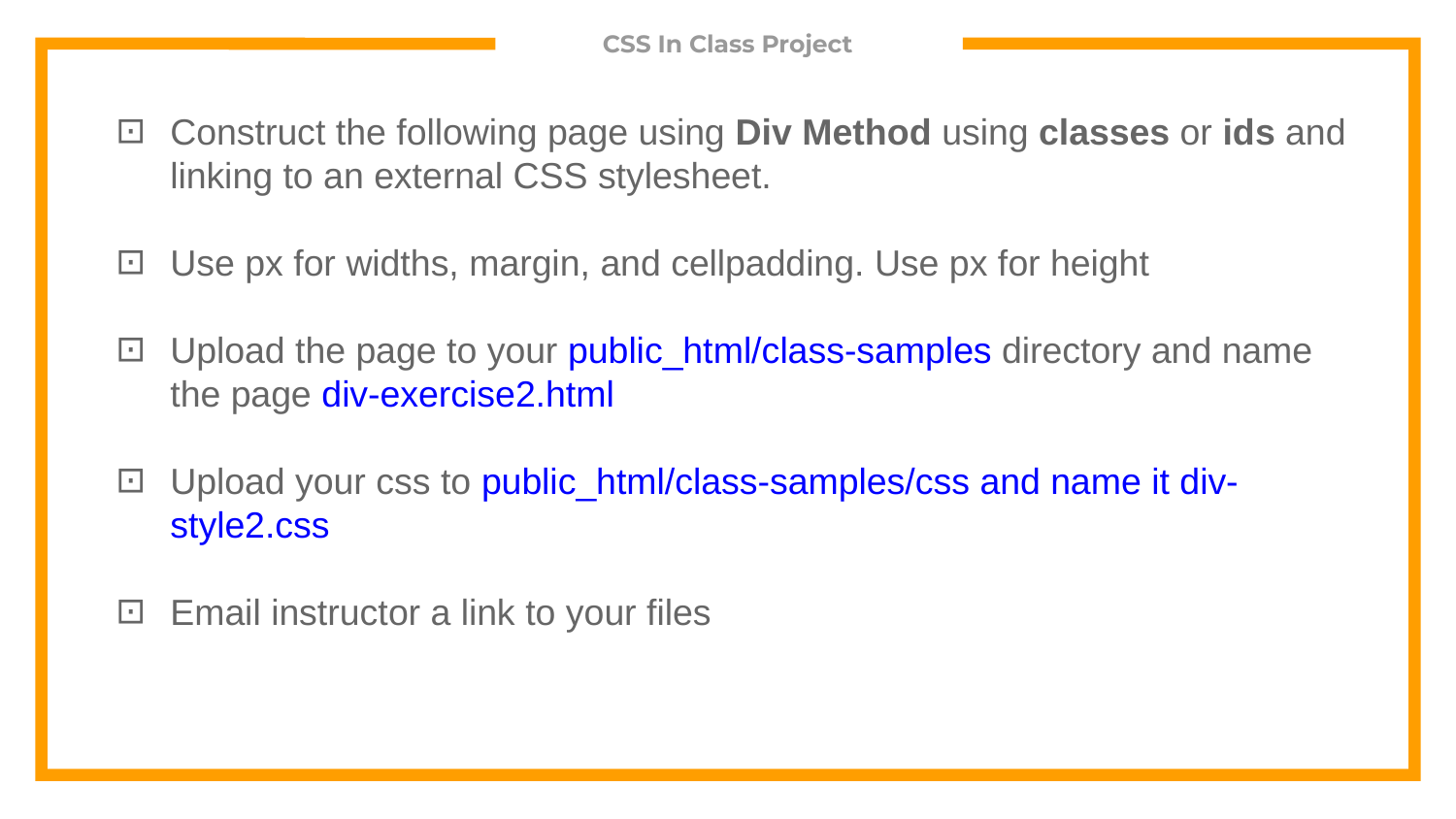

# CSS In Class Project
Construct the following page using Div Method using classes or ids and linking to an external CSS stylesheet.

Use px for widths, margin, and cellpadding. Use px for height

Upload the page to your public_html/class-samples directory and name the page div-exercise2.html

Upload your css to public_html/class-samples/css and name it div-style2.css

Email instructor a link to your files